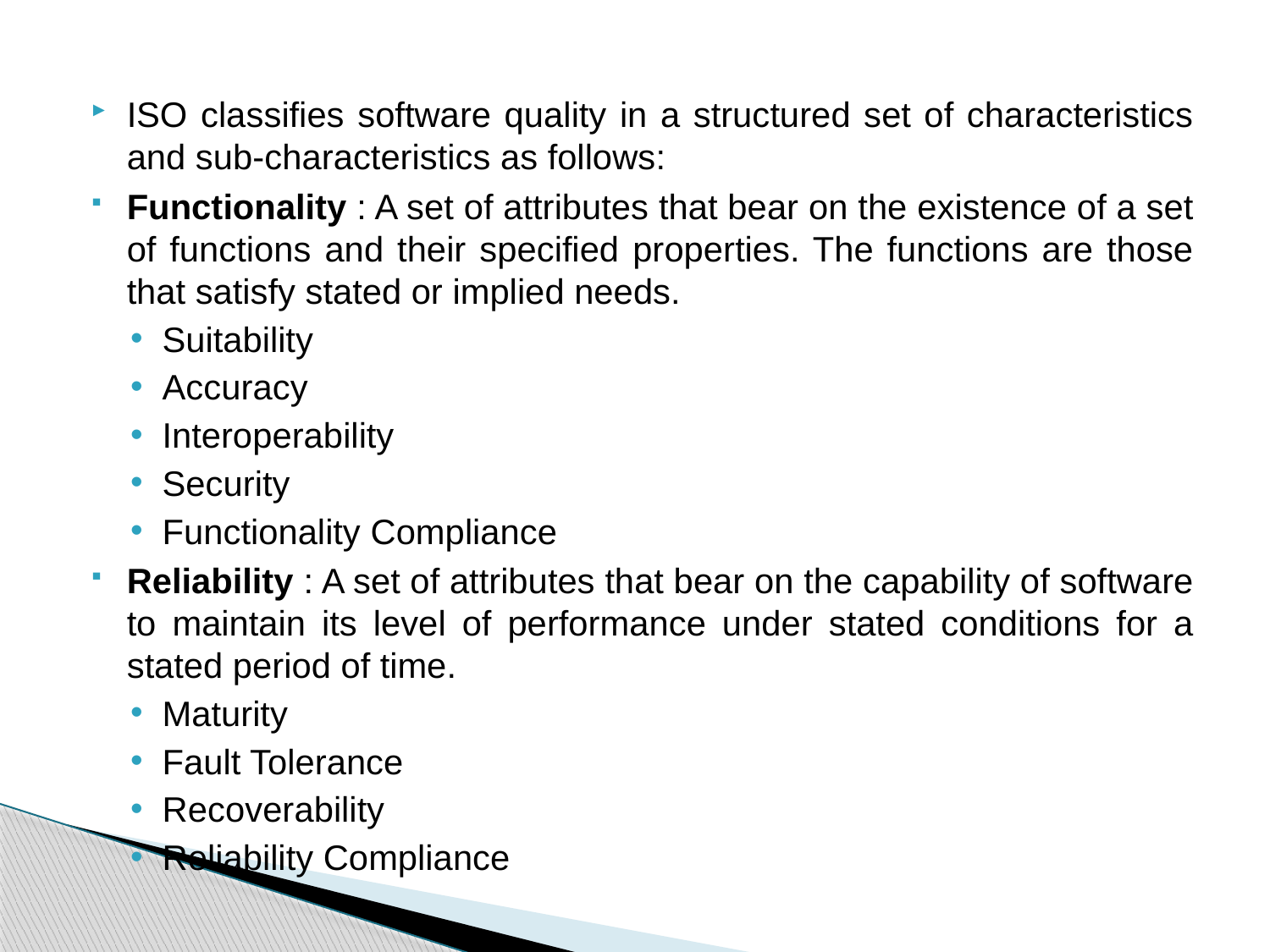

ISO classifies software quality in a structured set of characteristics and sub-characteristics as follows:
Functionality : A set of attributes that bear on the existence of a set of functions and their specified properties. The functions are those that satisfy stated or implied needs.
Suitability
Accuracy
Interoperability
Security
Functionality Compliance
Reliability : A set of attributes that bear on the capability of software to maintain its level of performance under stated conditions for a stated period of time.
Maturity
Fault Tolerance
Recoverability
Reliability Compliance